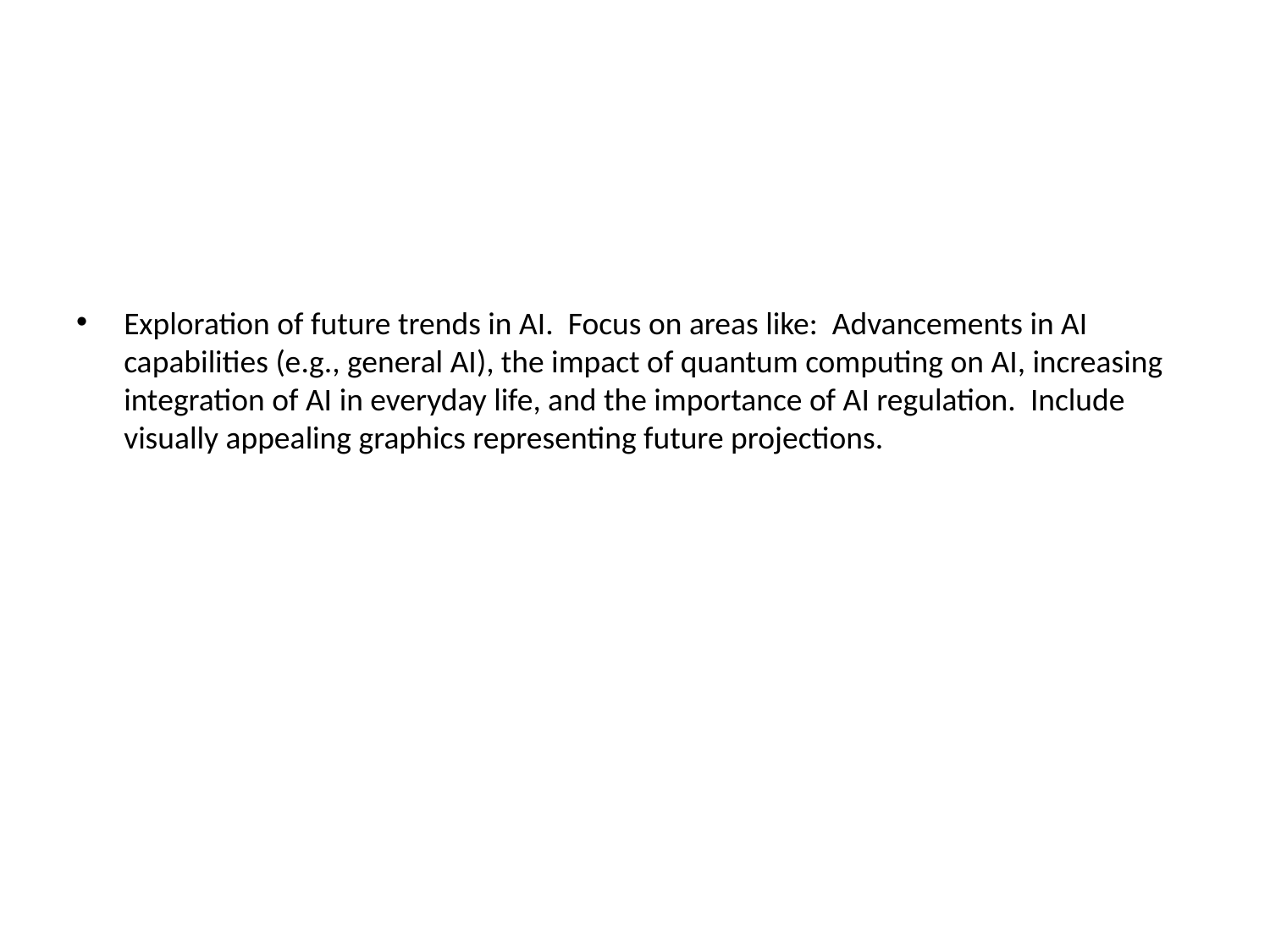

#

Exploration of future trends in AI.  Focus on areas like:  Advancements in AI capabilities (e.g., general AI), the impact of quantum computing on AI, increasing integration of AI in everyday life, and the importance of AI regulation.  Include visually appealing graphics representing future projections.